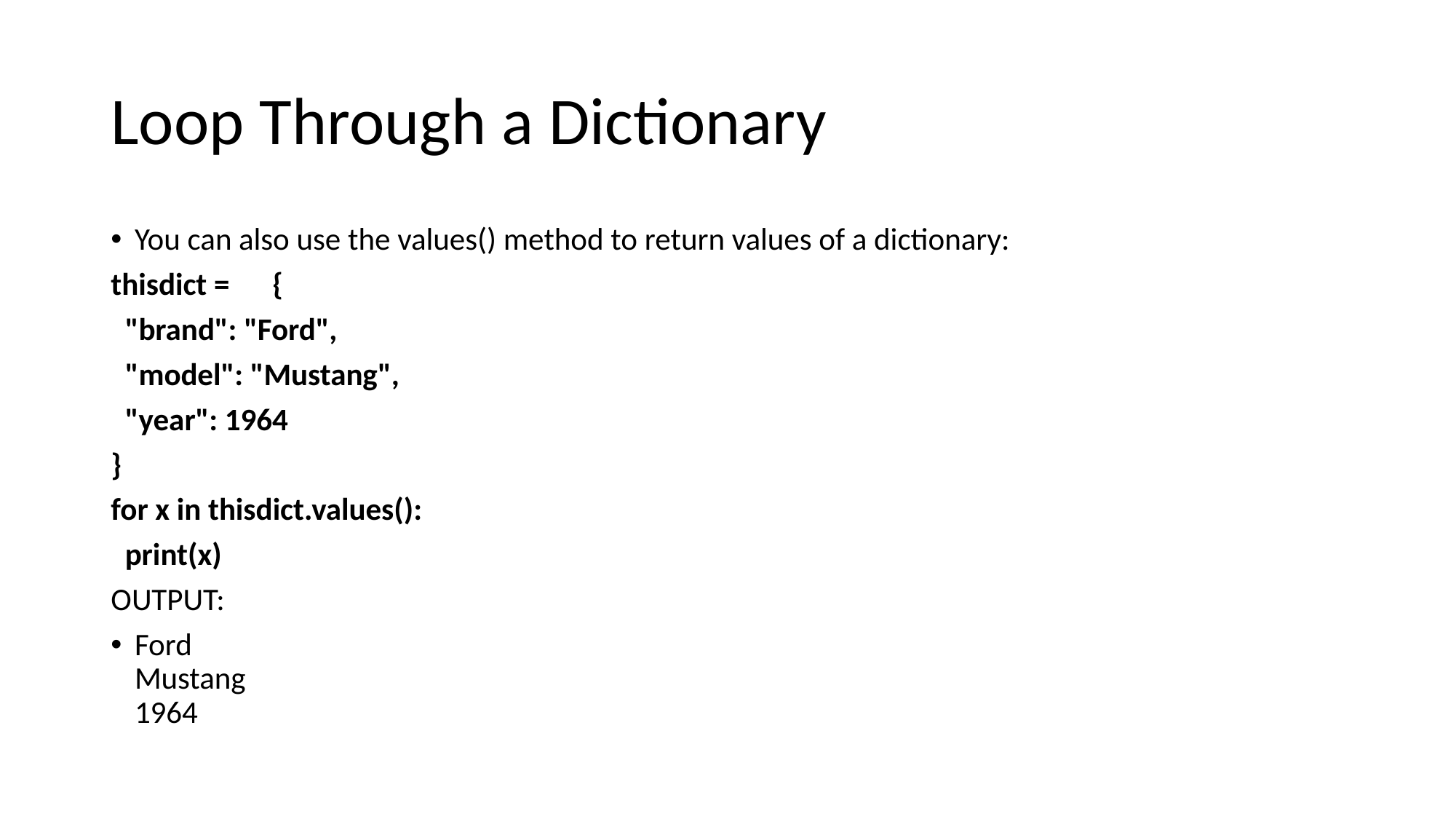

# Loop Through a Dictionary
You can also use the values() method to return values of a dictionary:
thisdict =	{
  "brand": "Ford",
  "model": "Mustang",
  "year": 1964
}
for x in thisdict.values():
  print(x)
OUTPUT:
Ford
Mustang
1964